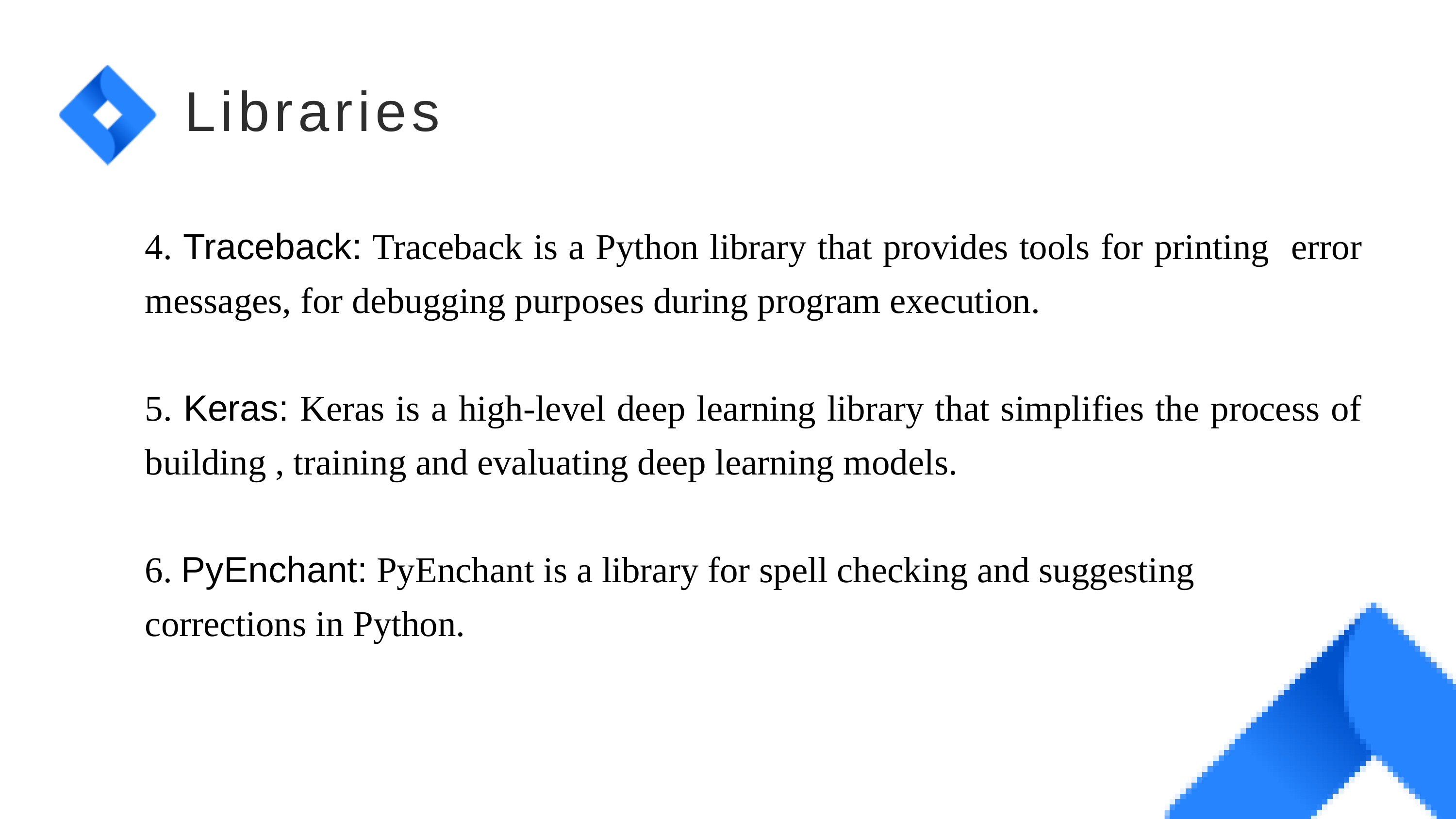

Libraries
4. Traceback: Traceback is a Python library that provides tools for printing  error messages, for debugging purposes during program execution.

5. Keras: Keras is a high-level deep learning library that simplifies the process of building , training and evaluating deep learning models.

6. PyEnchant: PyEnchant is a library for spell checking and suggesting
corrections in Python.